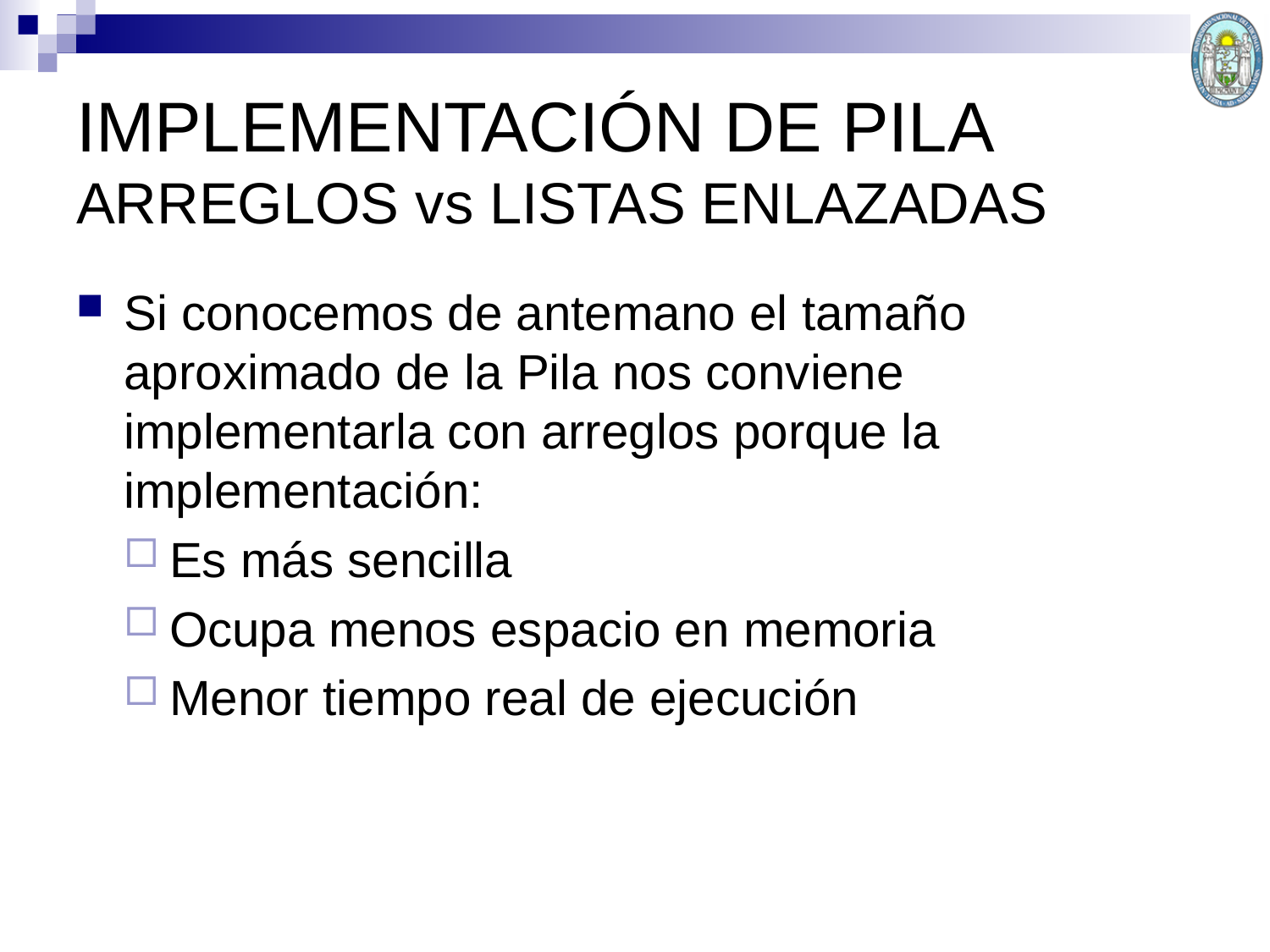

IMPLEMENTACIÓN DE PILA
ARREGLOS vs LISTAS ENLAZADAS
Si conocemos de antemano el tamaño aproximado de la Pila nos conviene implementarla con arreglos porque la implementación:
Es más sencilla
Ocupa menos espacio en memoria
Menor tiempo real de ejecución